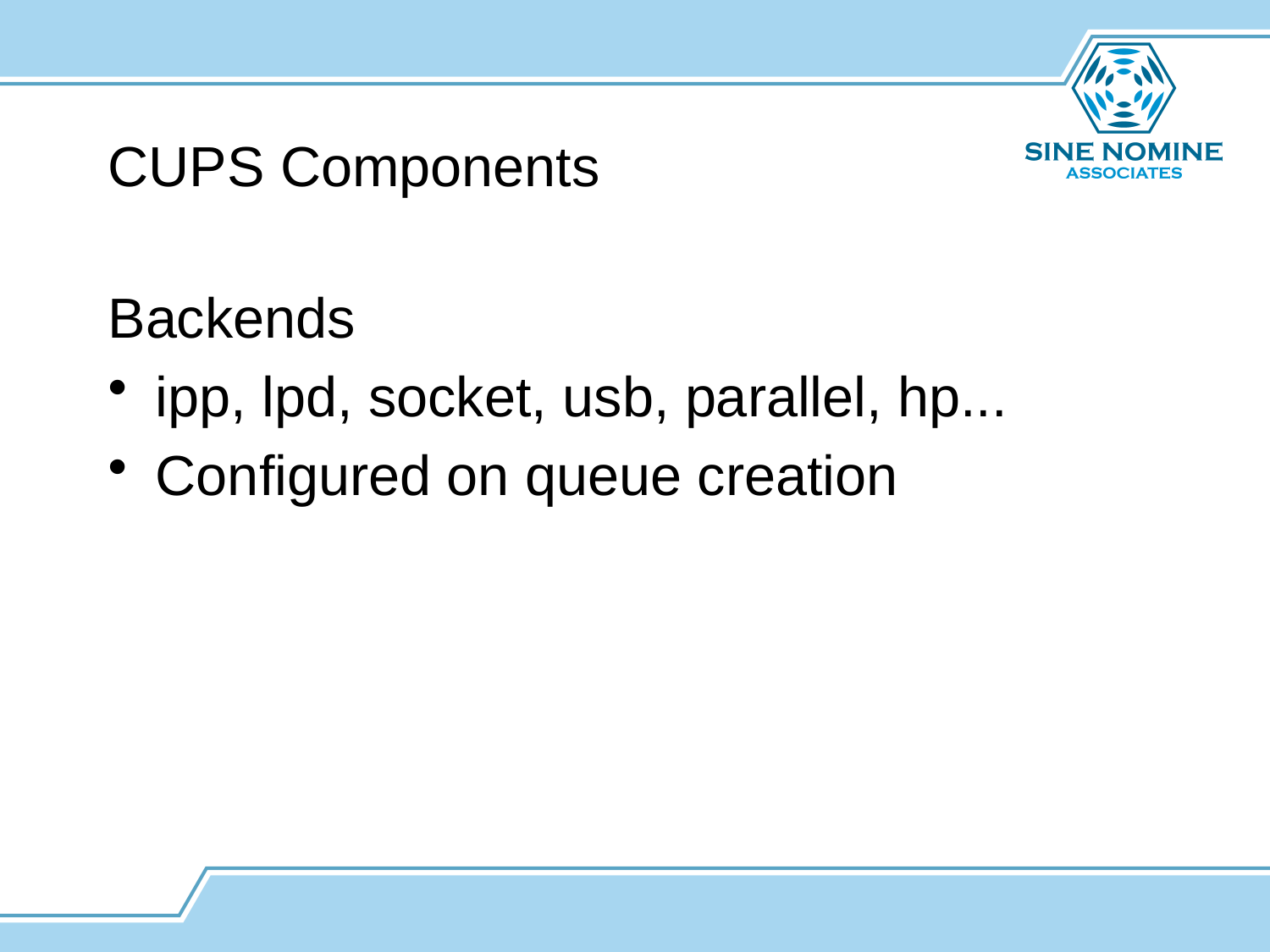

# CUPS Components
Backends
ipp, lpd, socket, usb, parallel, hp...
Configured on queue creation